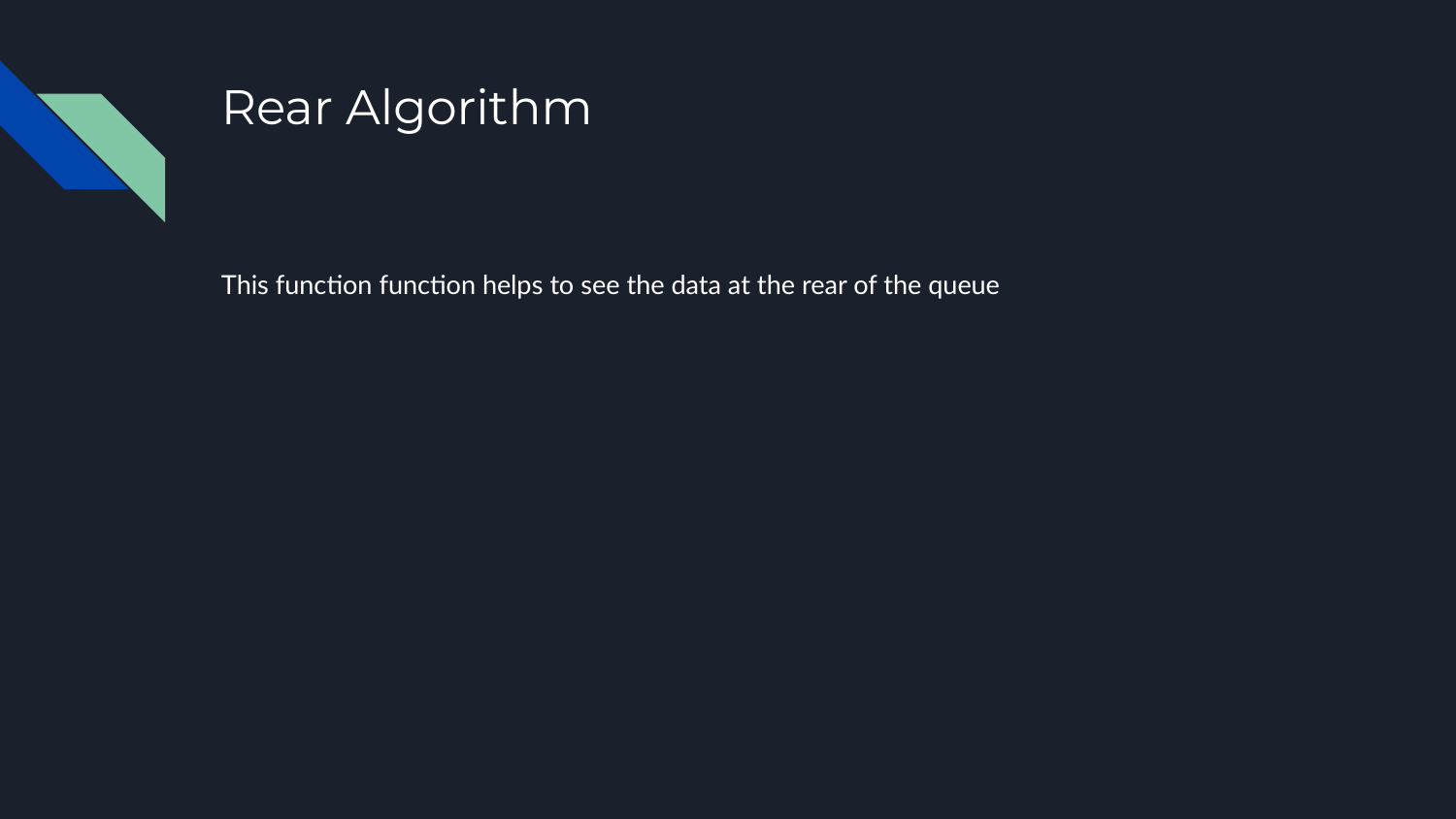

# Rear Algorithm
This function function helps to see the data at the rear of the queue